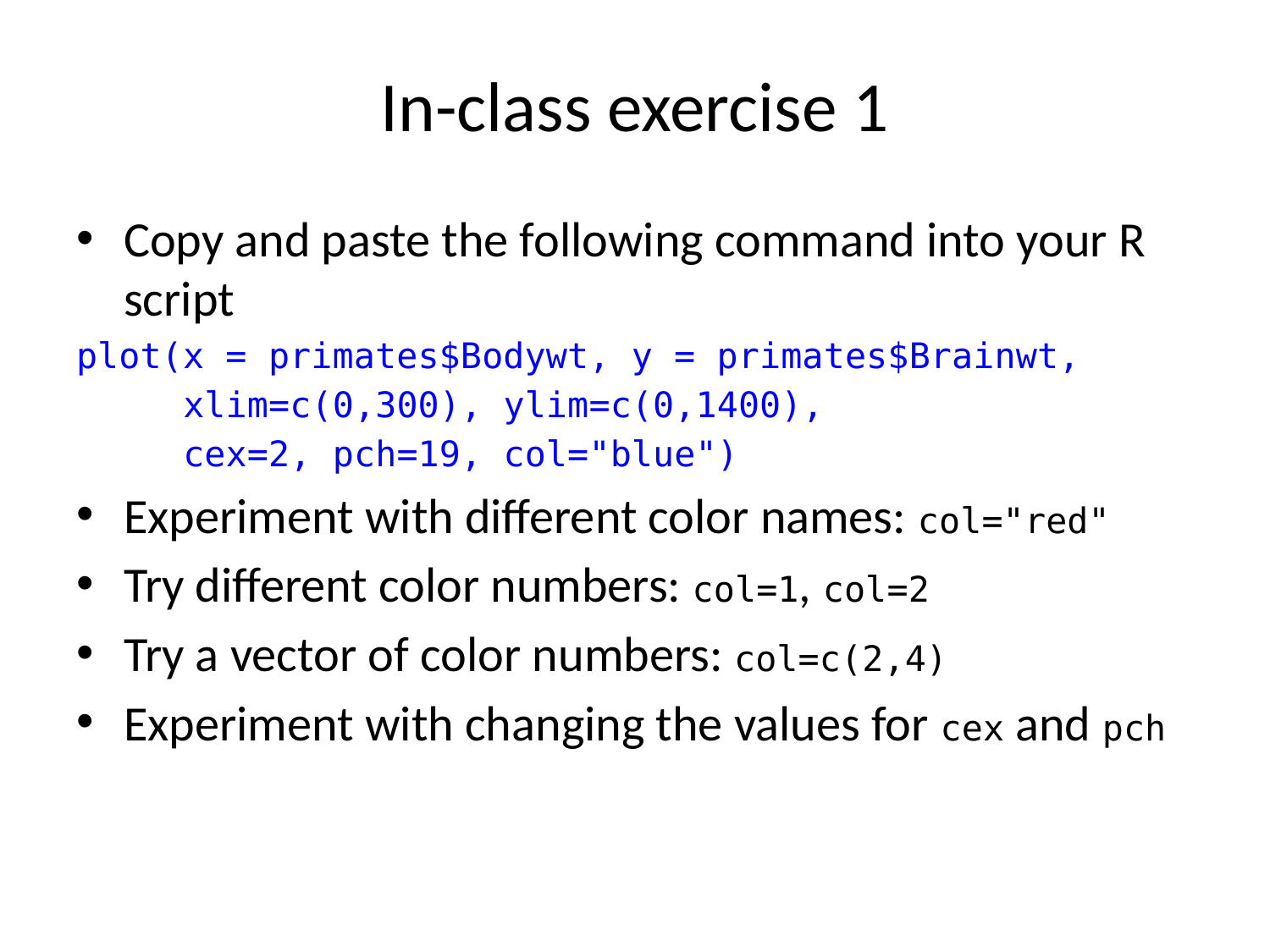

# In-class exercise 1
Copy and paste the following command into your R script
plot(x = primates$Bodywt, y = primates$Brainwt,
     xlim=c(0,300), ylim=c(0,1400),
     cex=2, pch=19, col="blue")
Experiment with different color names: col="red"
Try different color numbers: col=1, col=2
Try a vector of color numbers: col=c(2,4)
Experiment with changing the values for cex and pch